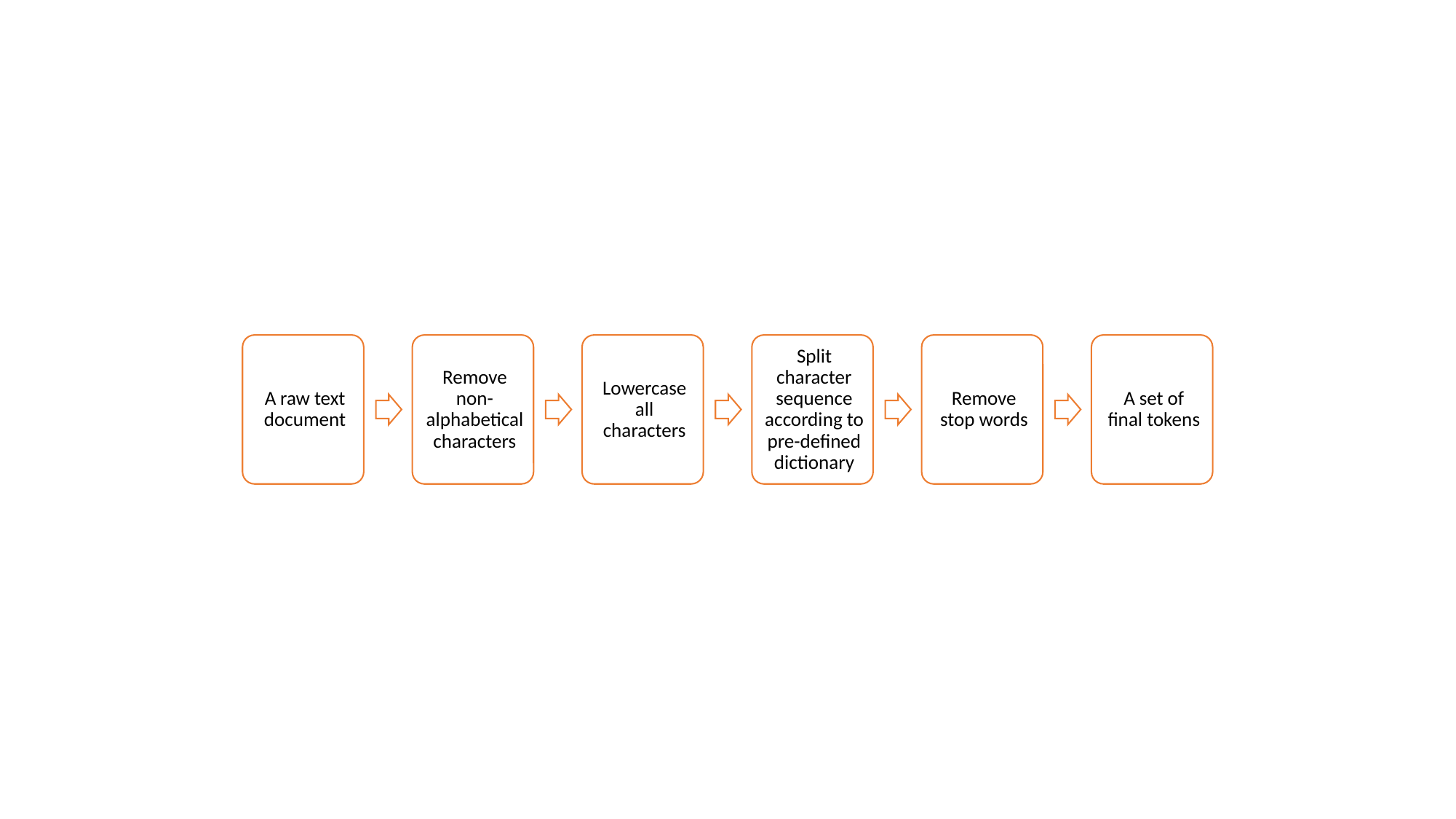

A raw text document

Remove non-alphabetical characters

Lowercase all characters

Split character sequence according to pre-defined dictionary

Remove stop words

A set of final tokens